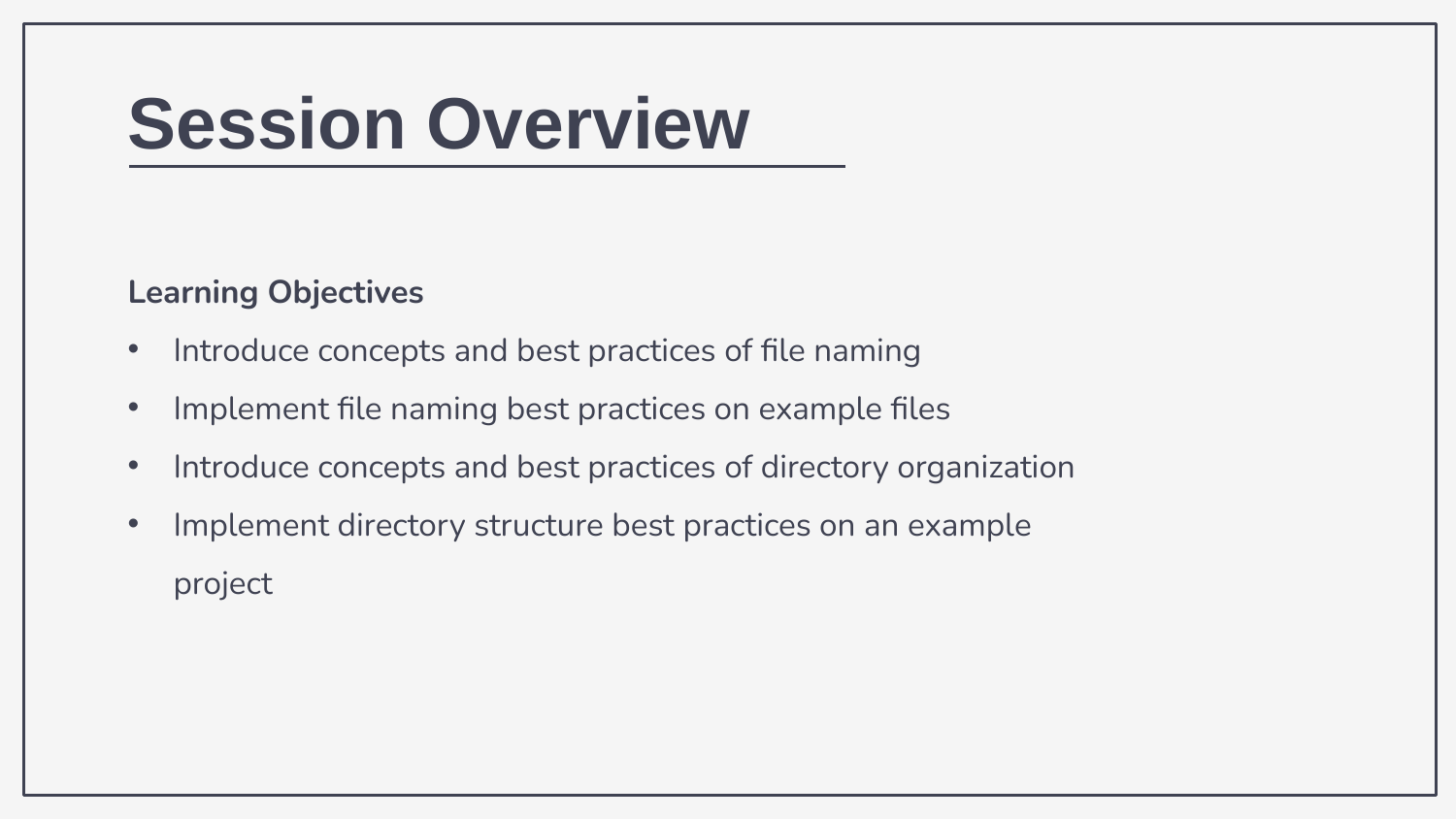

Session Overview
Learning Objectives
Introduce concepts and best practices of file naming
Implement file naming best practices on example files
Introduce concepts and best practices of directory organization
Implement directory structure best practices on an example project